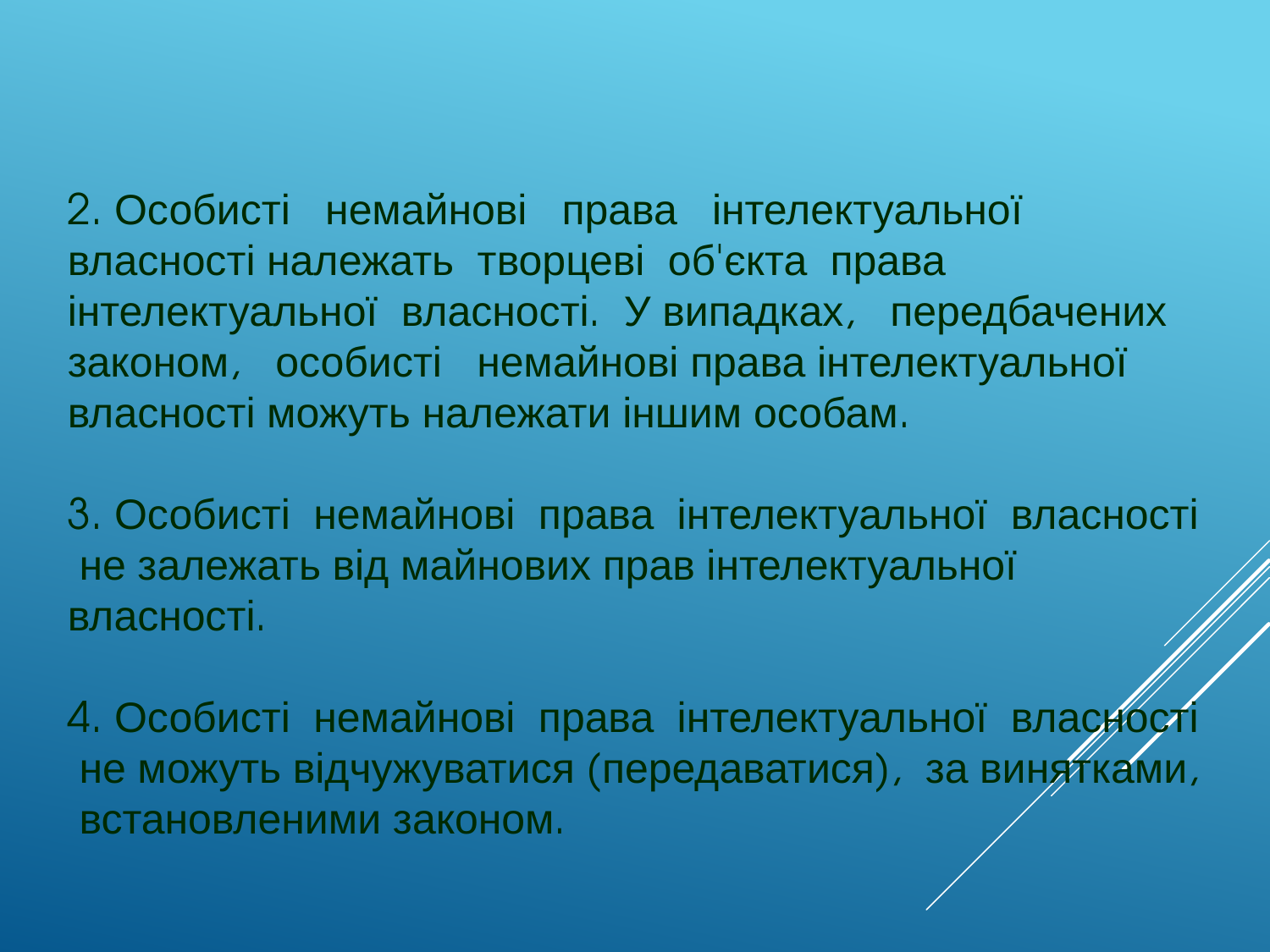

2. Особисті   немайнові   права   інтелектуальної власності належать  творцеві  об'єкта  права  інтелектуальної  власності.  У випадках,   передбачених   законом,   особисті   немайнові права інтелектуальної власності можуть належати іншим особам.
3. Особисті  немайнові  права  інтелектуальної  власності  не залежать від майнових прав інтелектуальної власності.
4. Особисті  немайнові  права  інтелектуальної  власності  не можуть відчужуватися (передаватися),  за винятками,  встановленими законом.